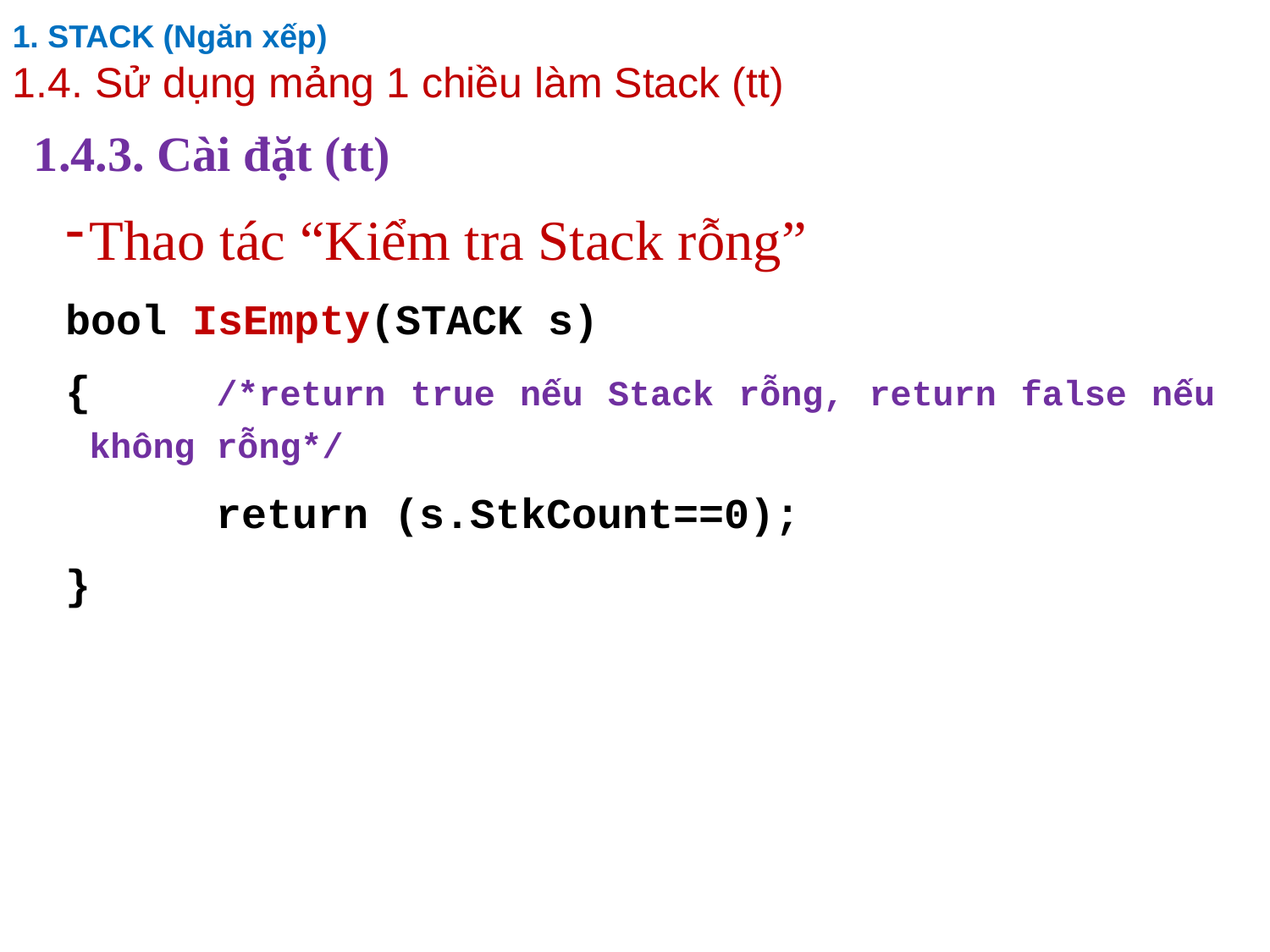

1. STACK (Ngăn xếp)
1.4. Sử dụng mảng 1 chiều làm Stack (tt)
# 1.4.3. Cài đặt (tt)
Thao tác “Kiểm tra Stack rỗng”
bool IsEmpty(STACK s)
{	/*return true nếu Stack rỗng, return false nếu không rỗng*/
		return (s.StkCount==0);
}